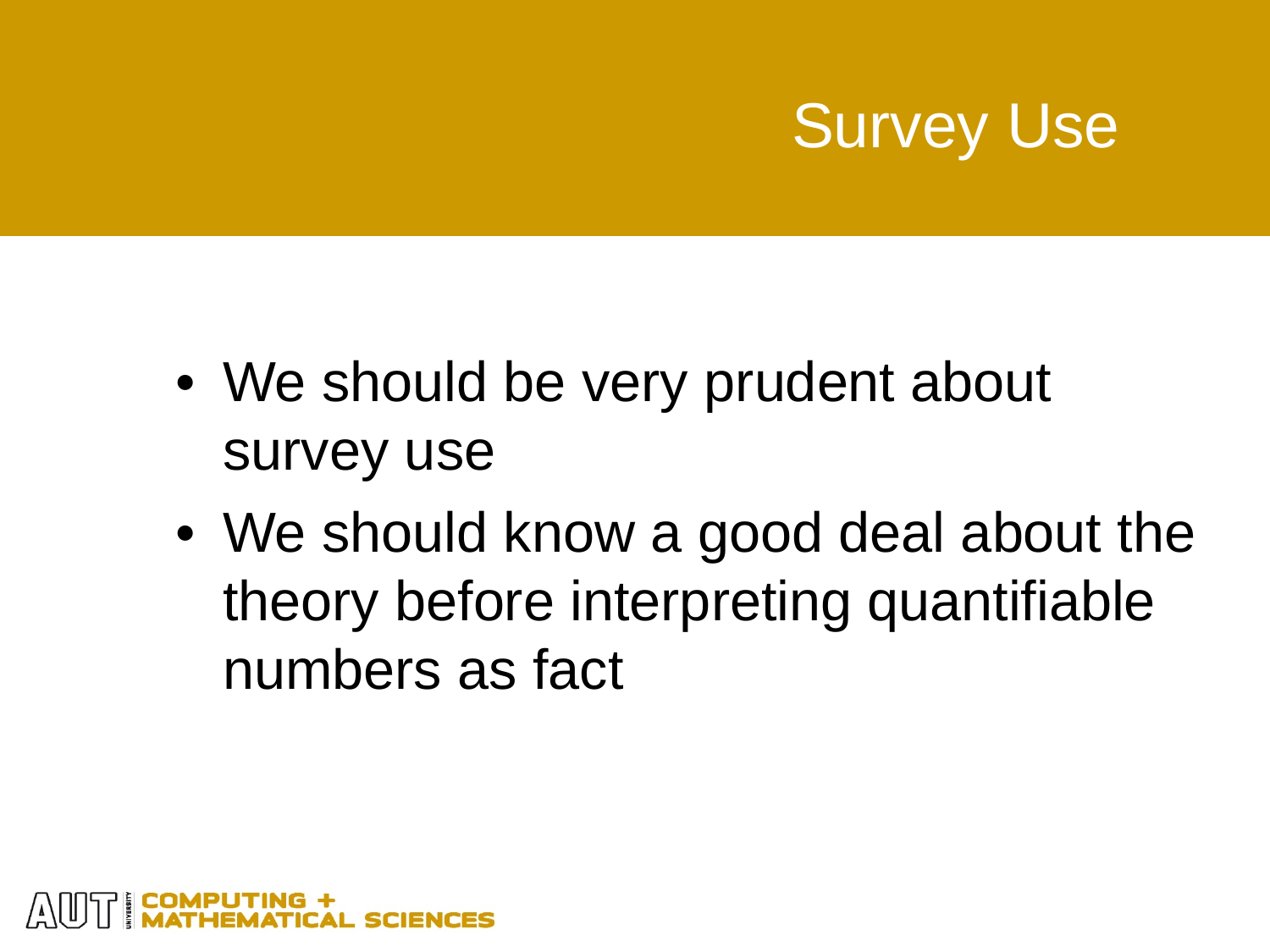

Survey Use
We should be very prudent about survey use
We should know a good deal about the theory before interpreting quantifiable numbers as fact